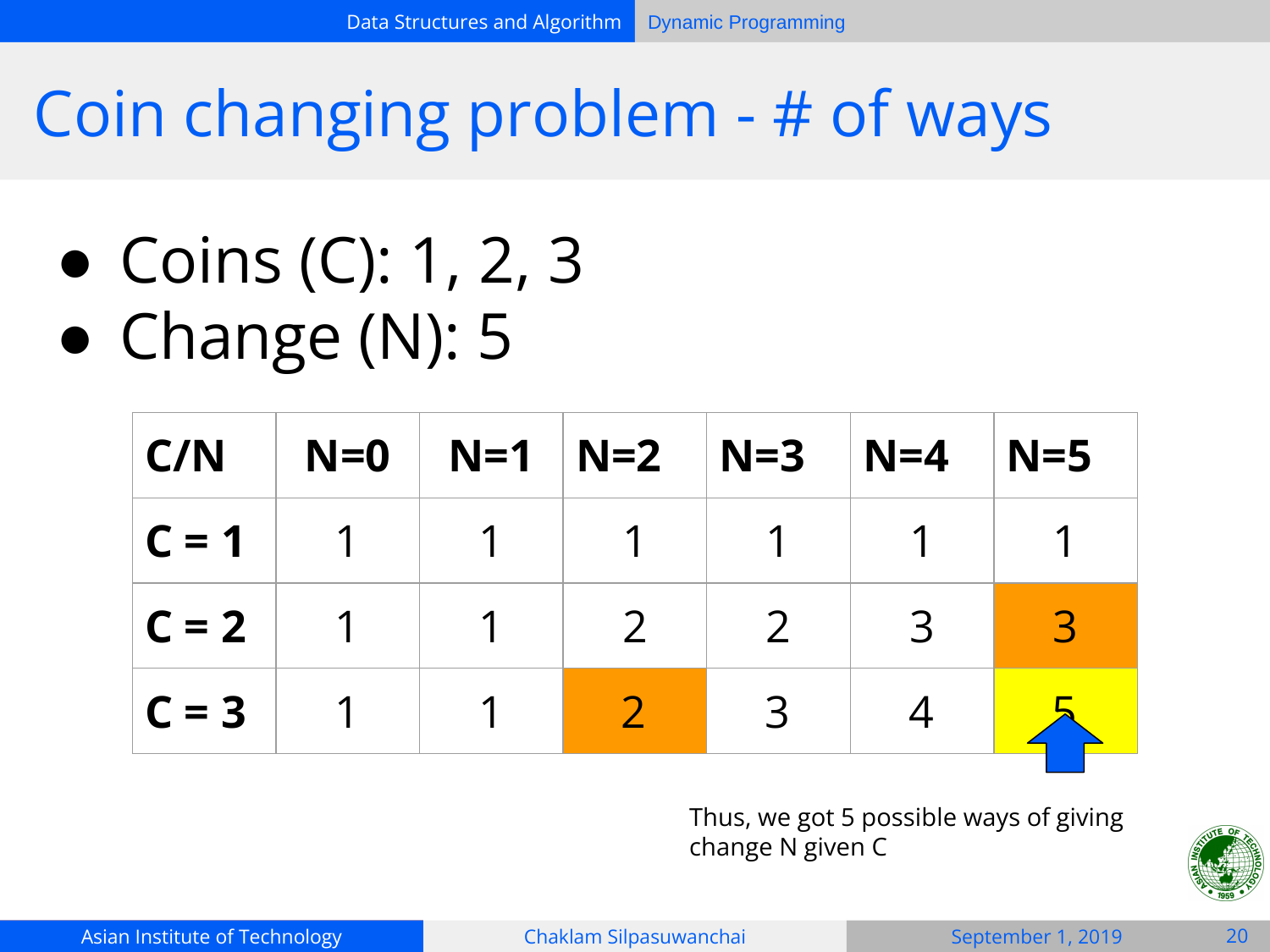

# Coin changing problem - # of ways
Coins (C): 1, 2, 3
Change (N): 5

| C/N | N=0 | N=1 | N=2 | N=3 | N=4 | N=5 |
| --- | --- | --- | --- | --- | --- | --- |
| C = 1 | 1 | 1 | 1 | 1 | 1 | 1 |
| C = 2 | 1 | 1 | 2 | 2 | 3 | 3 |
| C = 3 | 1 | 1 | 2 | 3 | 4 | 5 |

Thus, we got 5 possible ways of giving change N given C
20